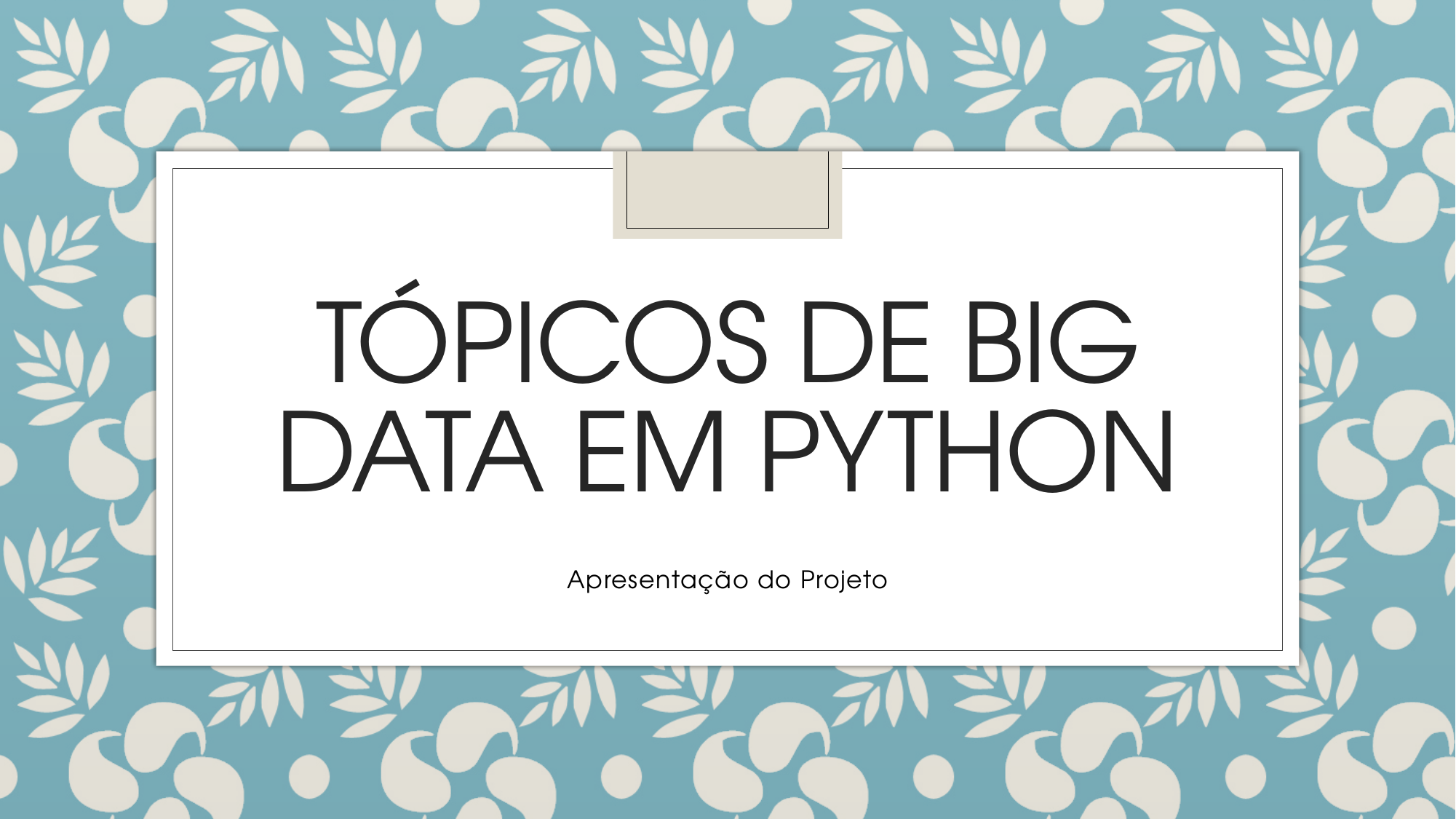

# Tópicos de Big Data em Python
Apresentação do Projeto